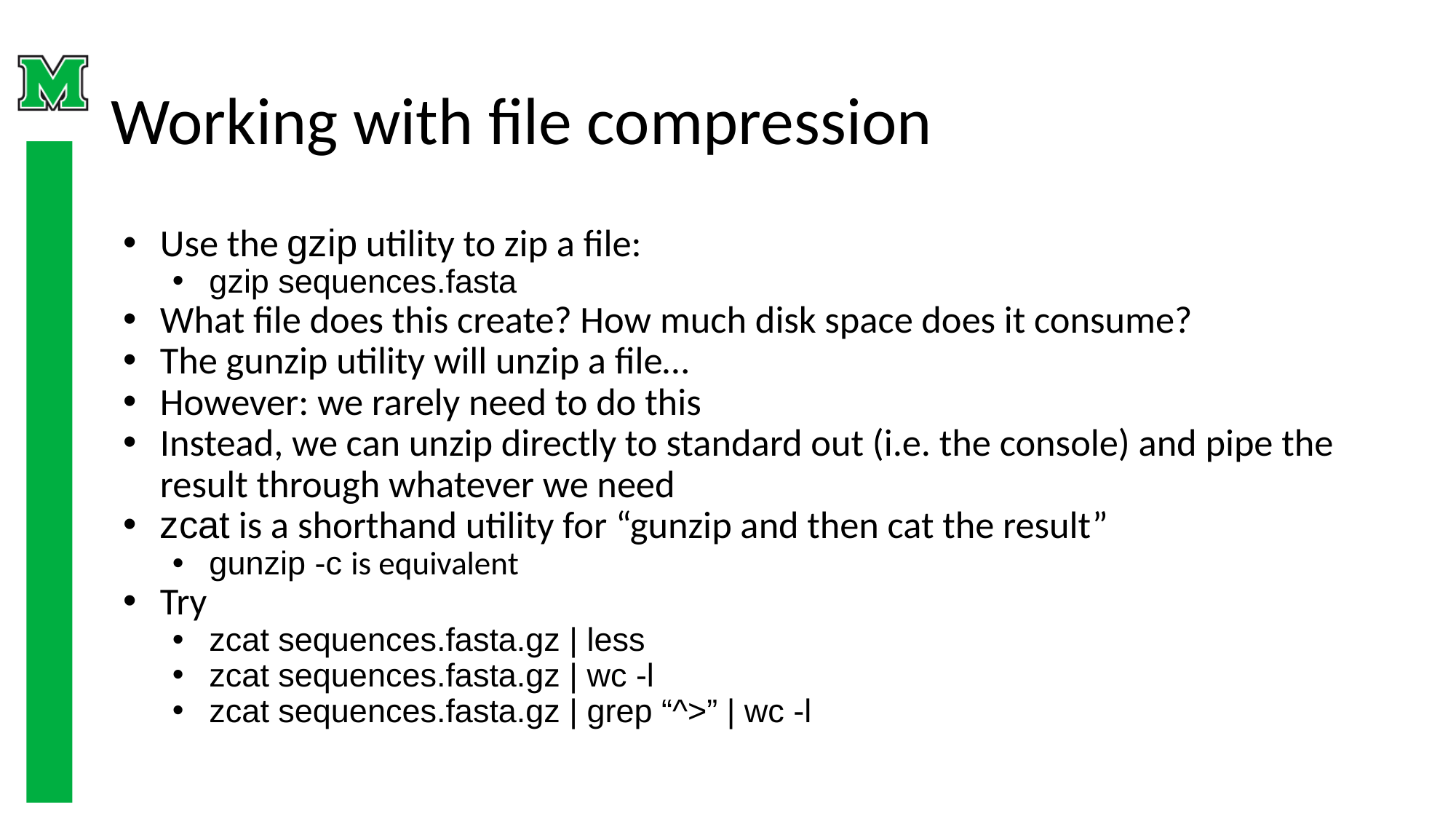

# Working with file compression
Use the gzip utility to zip a file:
gzip sequences.fasta
What file does this create? How much disk space does it consume?
The gunzip utility will unzip a file…
However: we rarely need to do this
Instead, we can unzip directly to standard out (i.e. the console) and pipe the result through whatever we need
zcat is a shorthand utility for “gunzip and then cat the result”
gunzip -c is equivalent
Try
zcat sequences.fasta.gz | less
zcat sequences.fasta.gz | wc -l
zcat sequences.fasta.gz | grep “^>” | wc -l